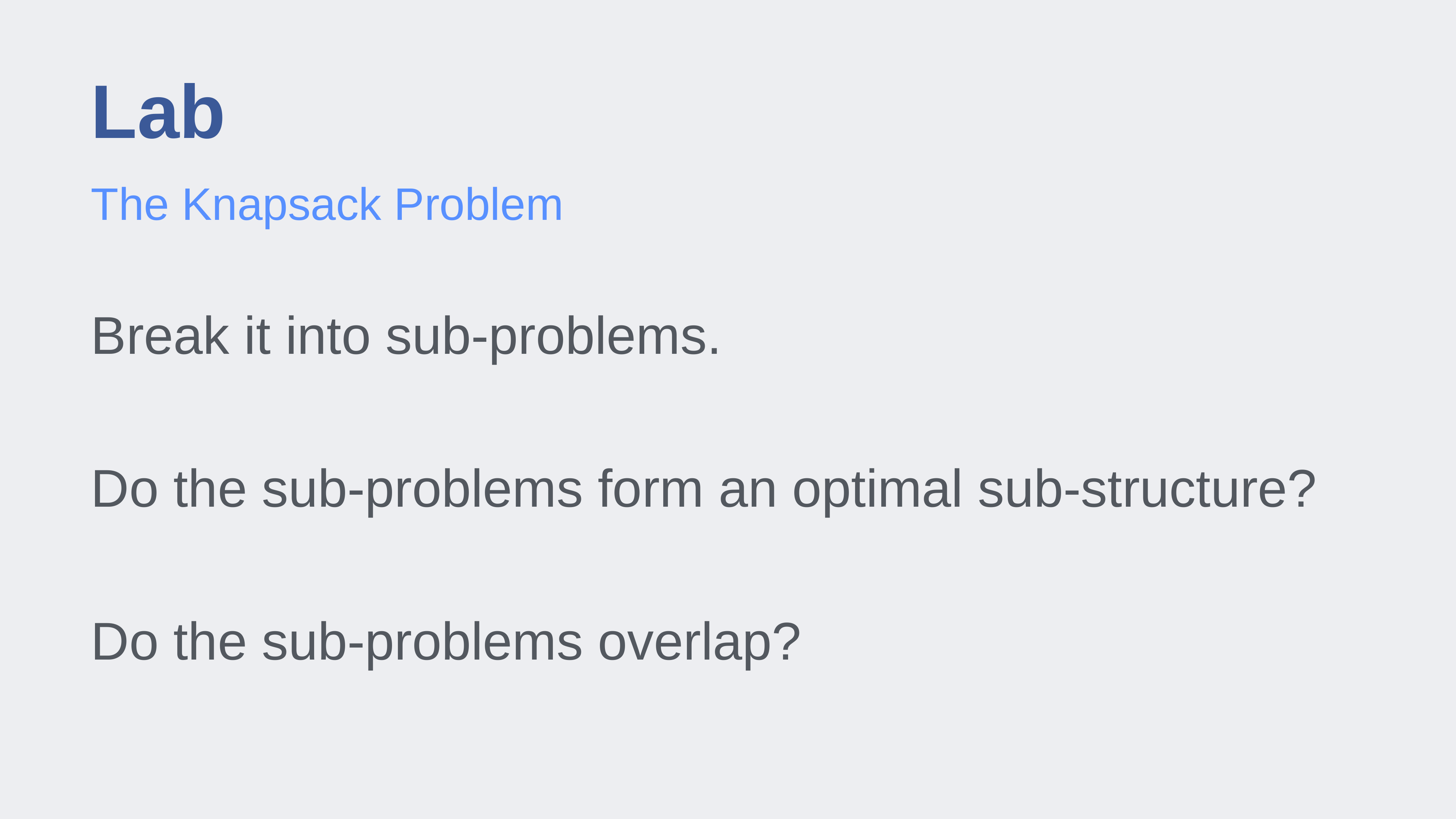

# Lab
The Knapsack Problem
Break it into sub-problems.

Do the sub-problems form an optimal sub-structure?

Do the sub-problems overlap?